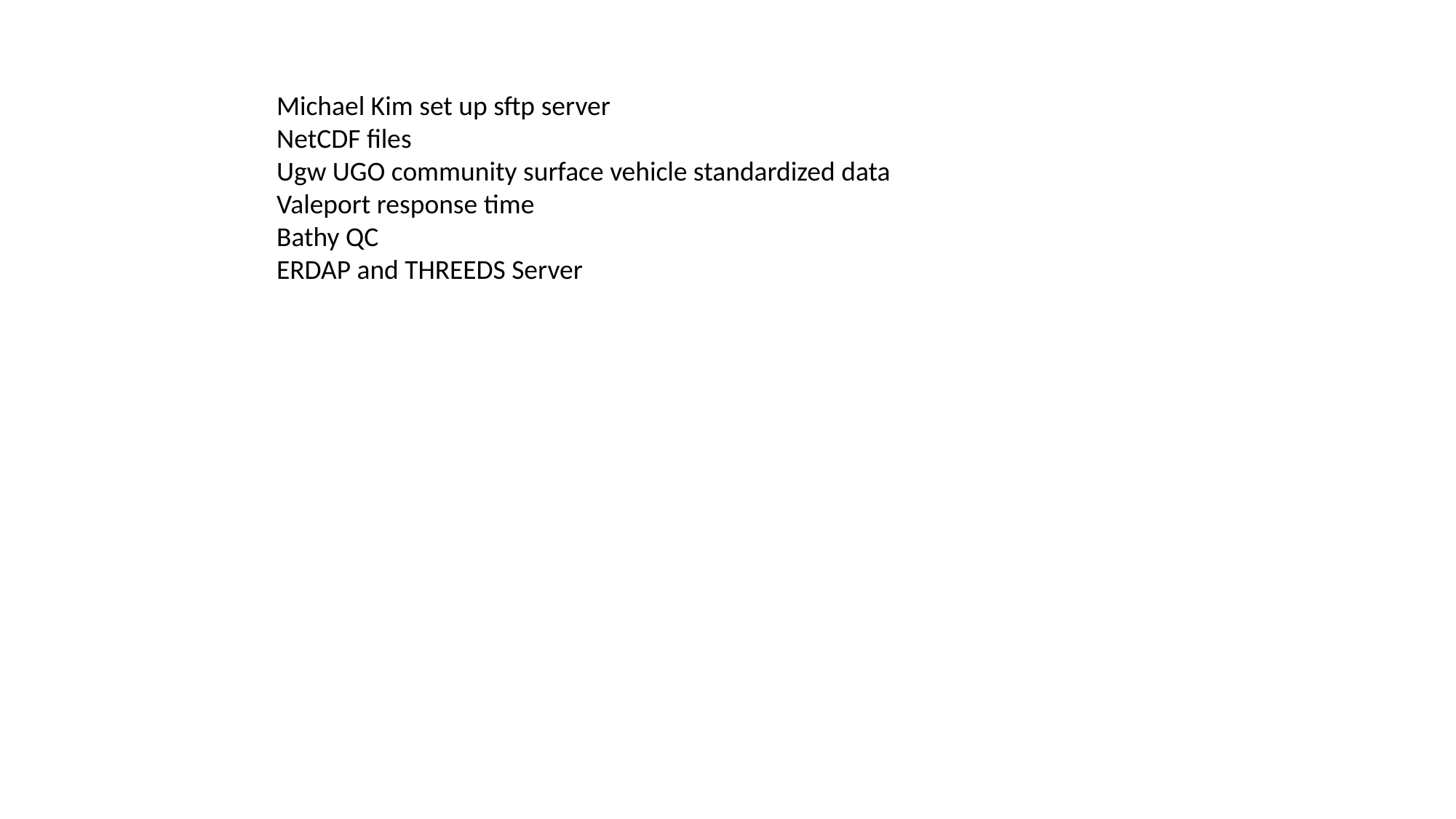

Michael Kim set up sftp server
NetCDF files
Ugw UGO community surface vehicle standardized data
Valeport response time
Bathy QC
ERDAP and THREEDS Server